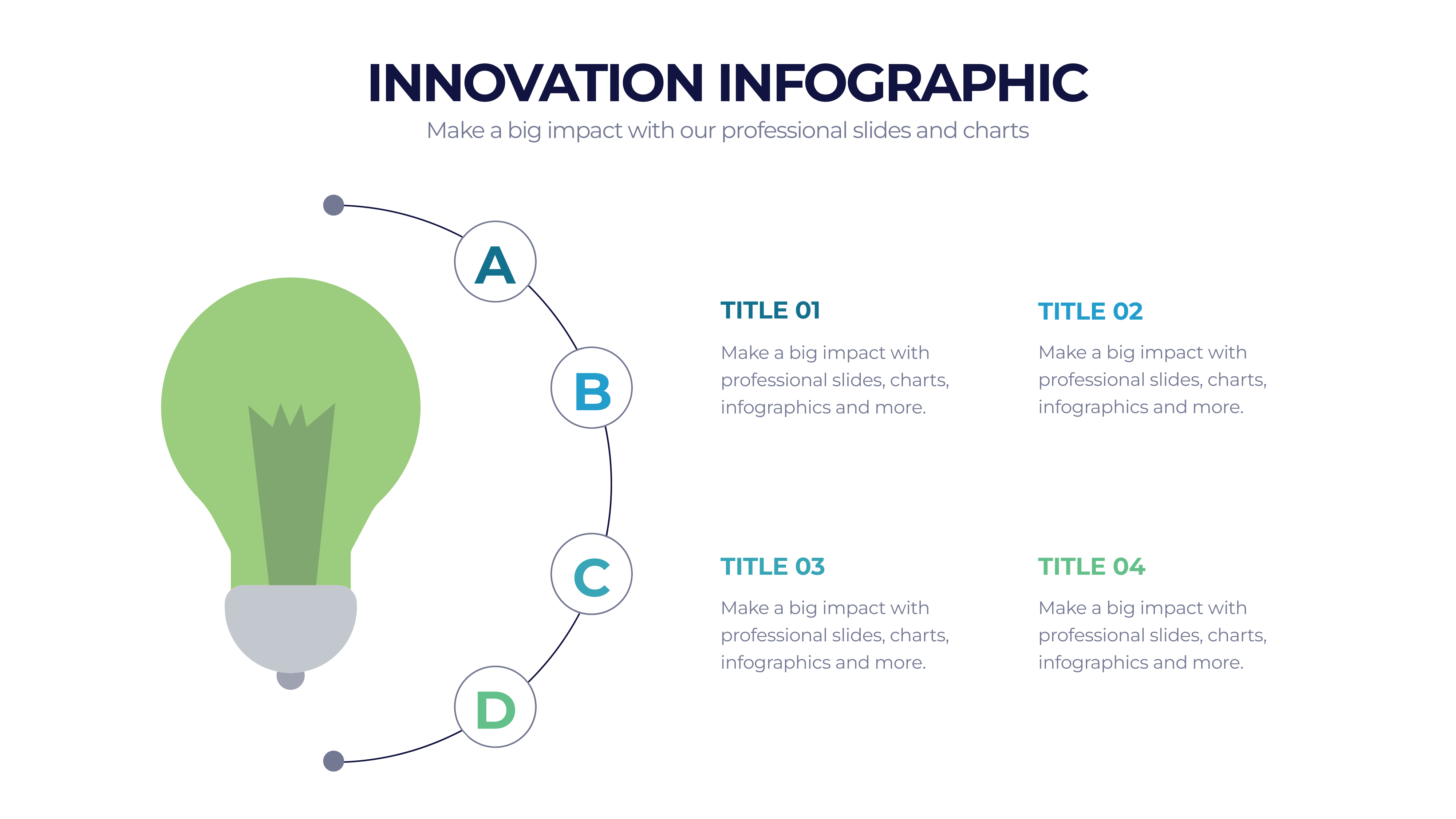

INNOVATION INFOGRAPHIC
Make a big impact with our professional slides and charts

A

TITLE 01
TITLE 02
Make a big impact with professional slides, charts, infographics and more.
Make a big impact with professional slides, charts, infographics and more.

B

C
TITLE 03
TITLE 04

Make a big impact with professional slides, charts, infographics and more.
Make a big impact with professional slides, charts, infographics and more.

D